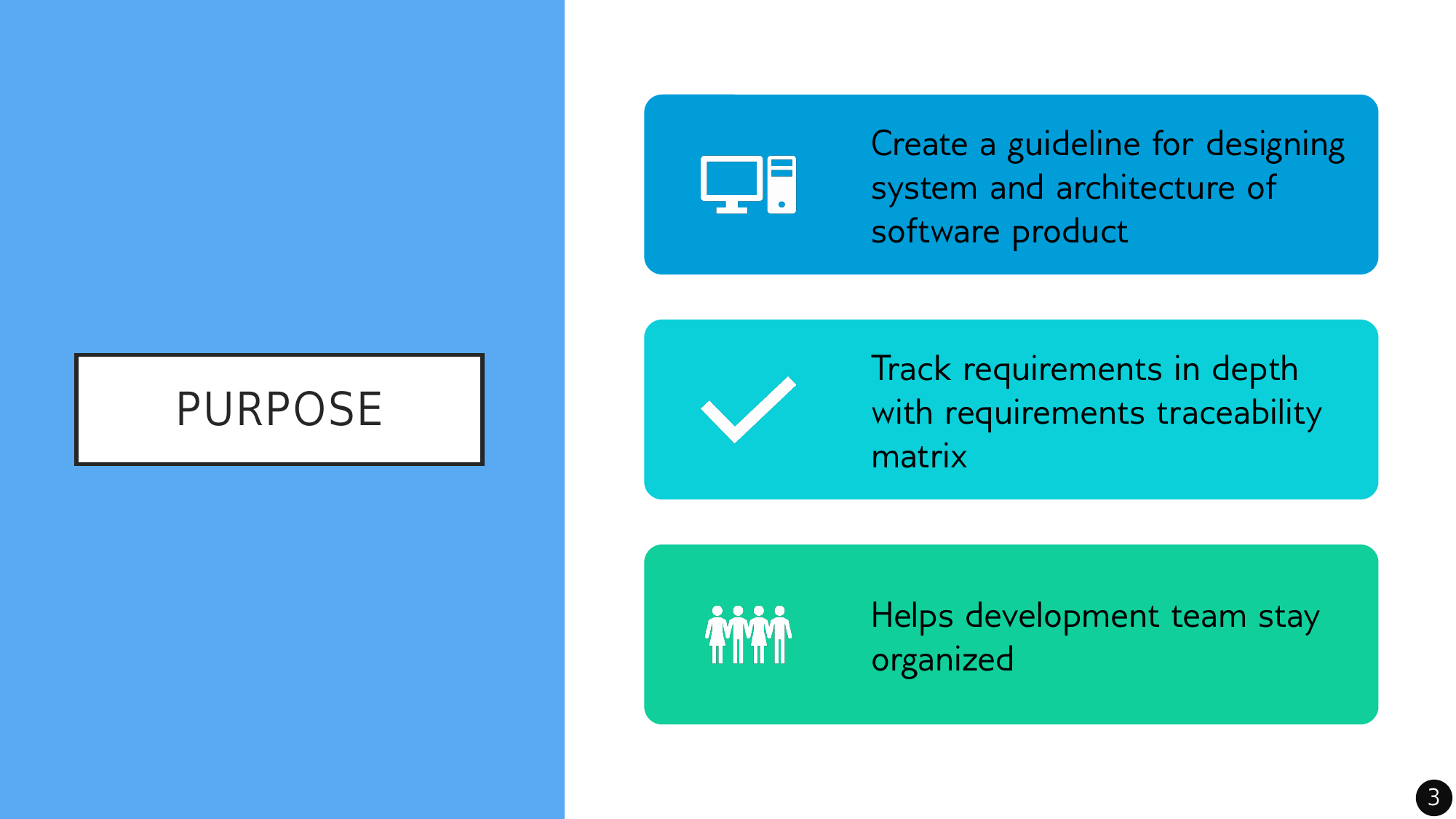

Create a guideline for designing system and architecture of software product
Track requirements in depth with requirements traceability matrix
Helps development team stay organized

# Purpose
3